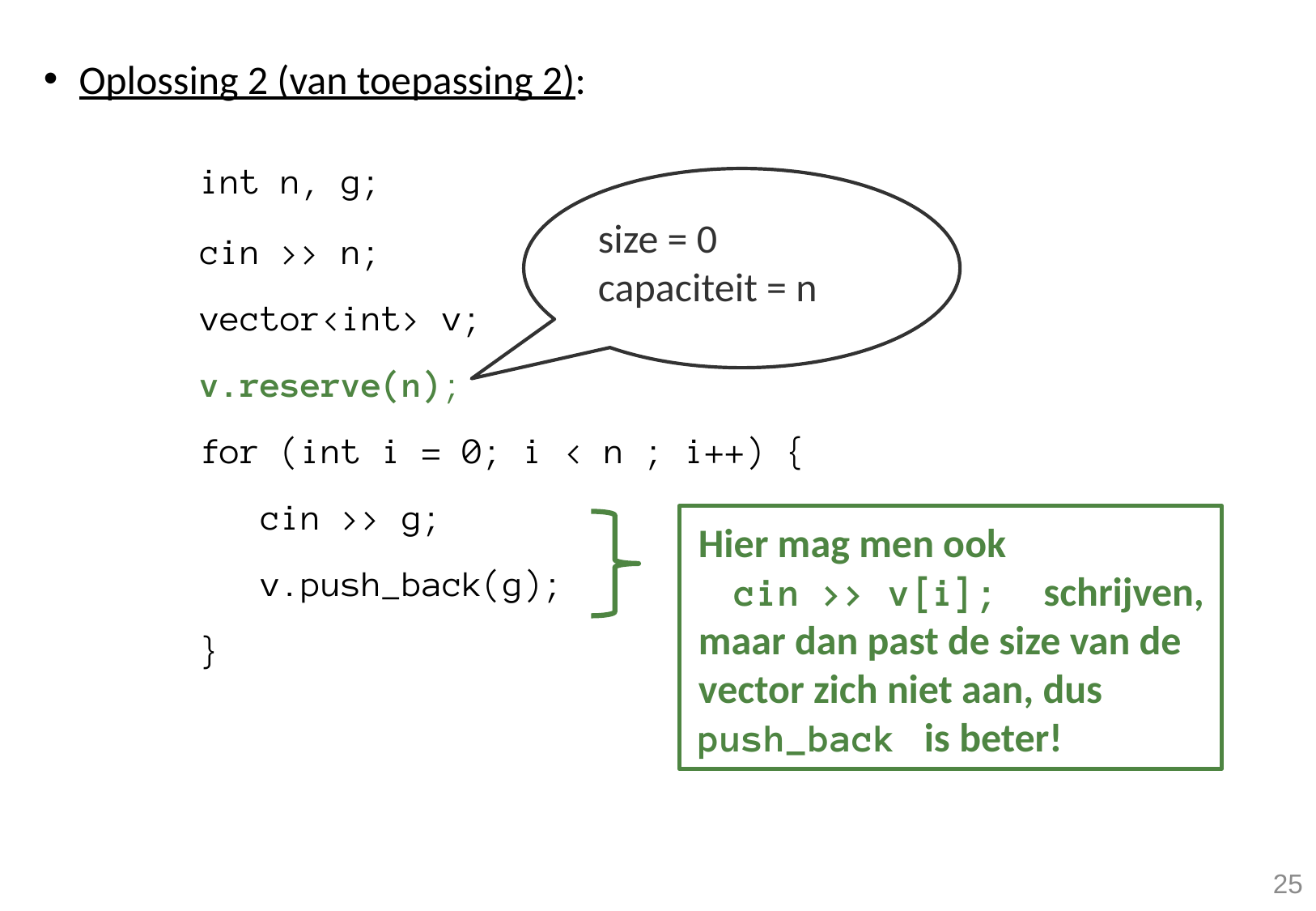

Oplossing 2 (van toepassing 2):

		int n, g;
		cin >> n;
		vector<int> v;
		v.reserve(n);
		for (int i = 0; i < n ; i++) {
		   cin >> g;
		   v.push_back(g);
	  	}

size = 0
capaciteit = n

Hier mag men ook                             cin >> v[i];  schrijven, maar dan past de size van de vector zich niet aan, dus push_back   is beter!
25